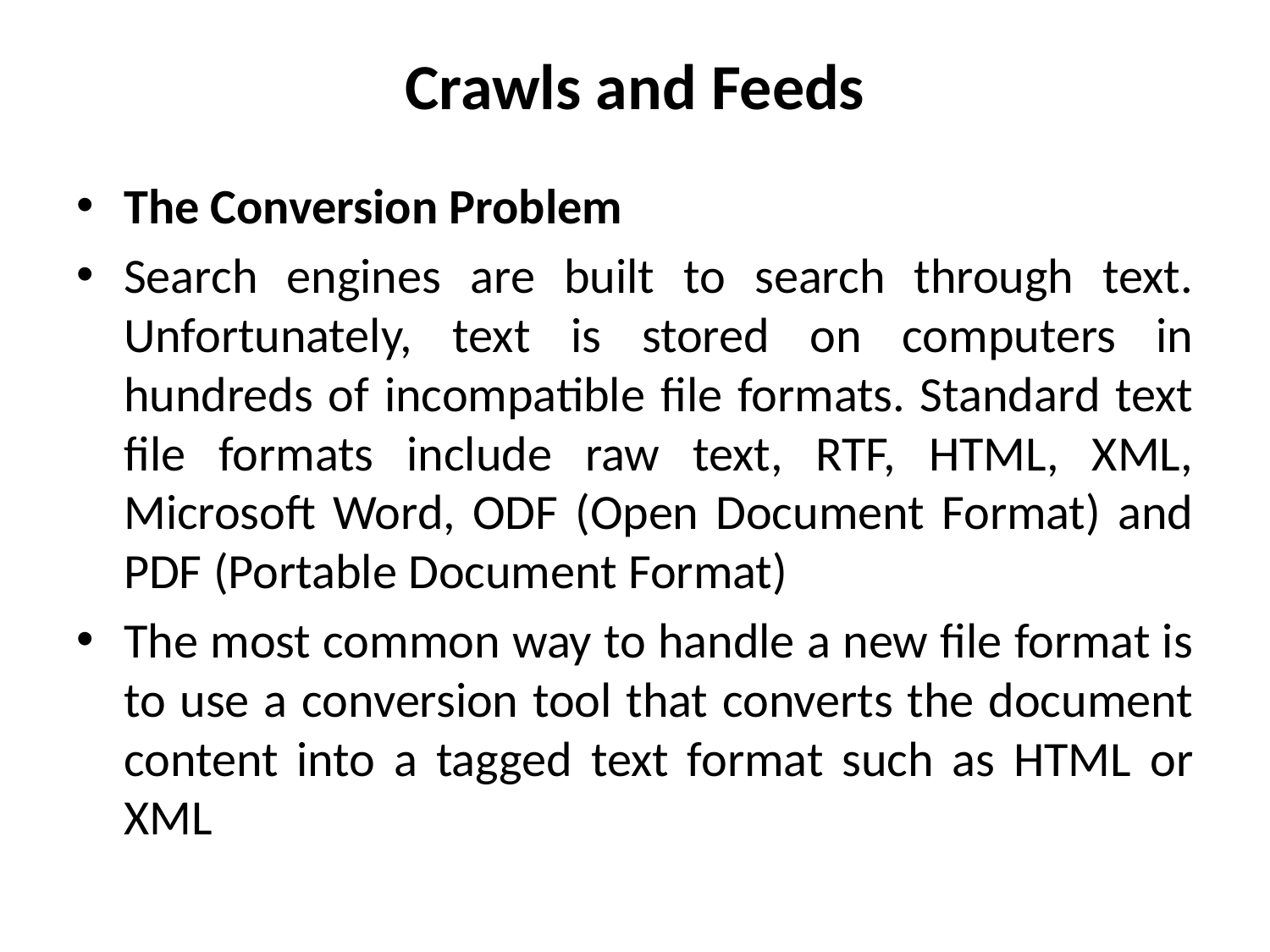

# Crawls and Feeds
The Conversion Problem
Search engines are built to search through text. Unfortunately, text is stored on computers in hundreds of incompatible file formats. Standard text file formats include raw text, RTF, HTML, XML, Microsoft Word, ODF (Open Document Format) and PDF (Portable Document Format)
The most common way to handle a new file format is to use a conversion tool that converts the document content into a tagged text format such as HTML or XML